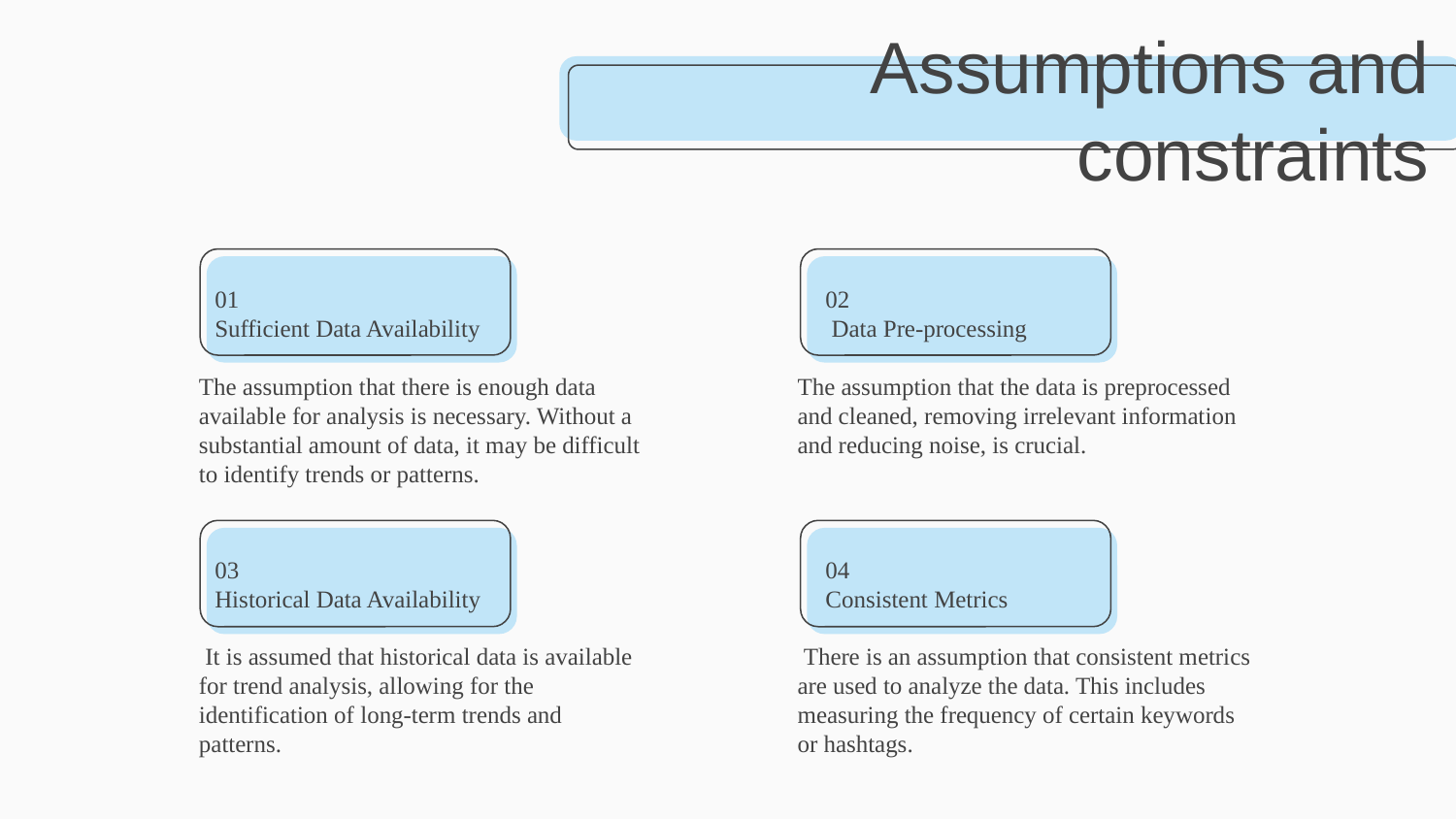

Assumptions and constraints

# 01
Sufficient Data Availability
02
 Data Pre-processing
The assumption that there is enough data available for analysis is necessary. Without a substantial amount of data, it may be difficult to identify trends or patterns.
The assumption that the data is preprocessed and cleaned, removing irrelevant information and reducing noise, is crucial.

03
Historical Data Availability
04
Consistent Metrics
 There is an assumption that consistent metrics are used to analyze the data. This includes measuring the frequency of certain keywords or hashtags.
 It is assumed that historical data is available for trend analysis, allowing for the identification of long-term trends and patterns.